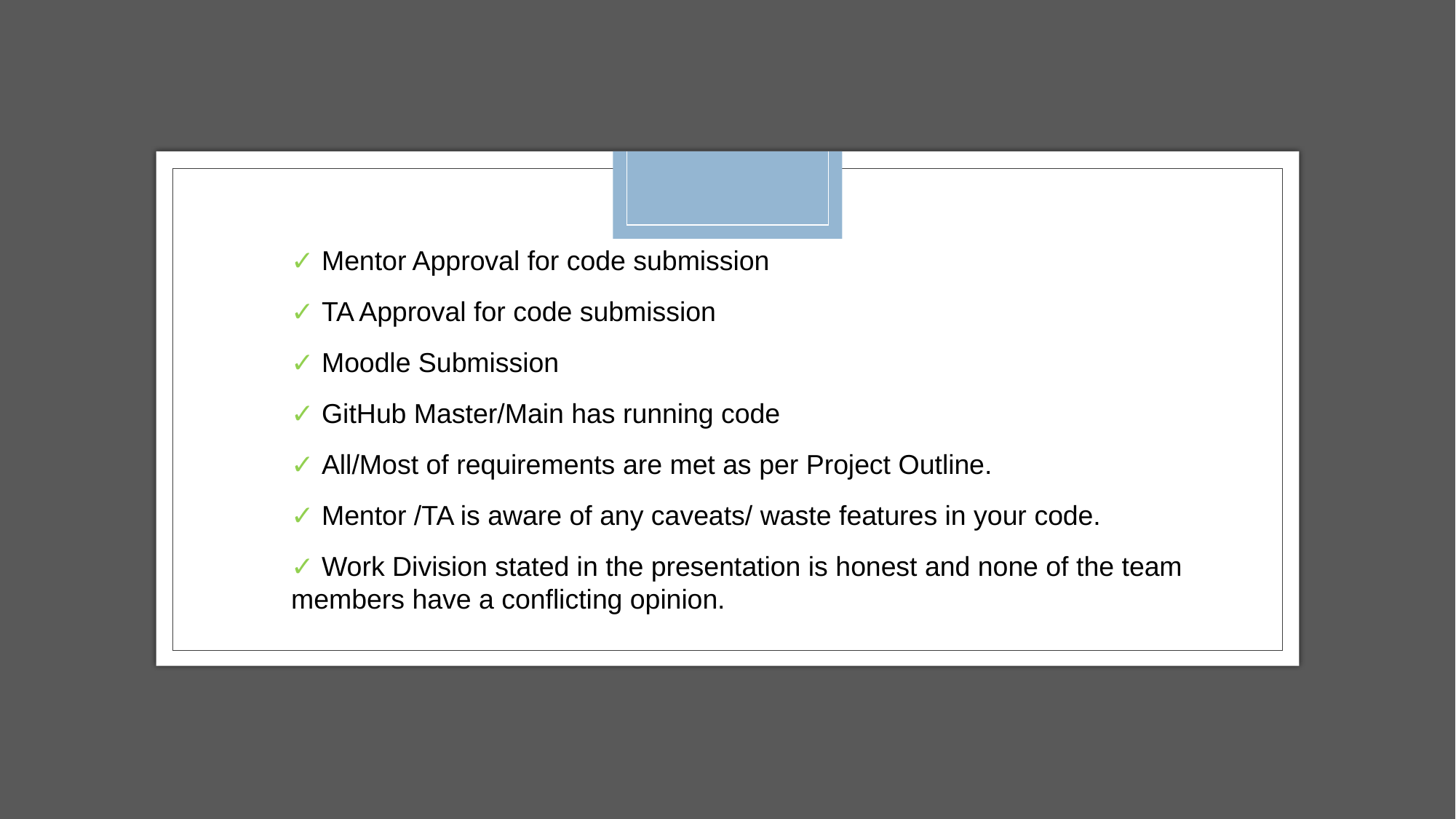

✓ Mentor Approval for code submission
✓ TA Approval for code submission
✓ Moodle Submission
✓ GitHub Master/Main has running code
✓ All/Most of requirements are met as per Project Outline.
✓ Mentor /TA is aware of any caveats/ waste features in your code.
✓ Work Division stated in the presentation is honest and none of the team members have a conflicting opinion.